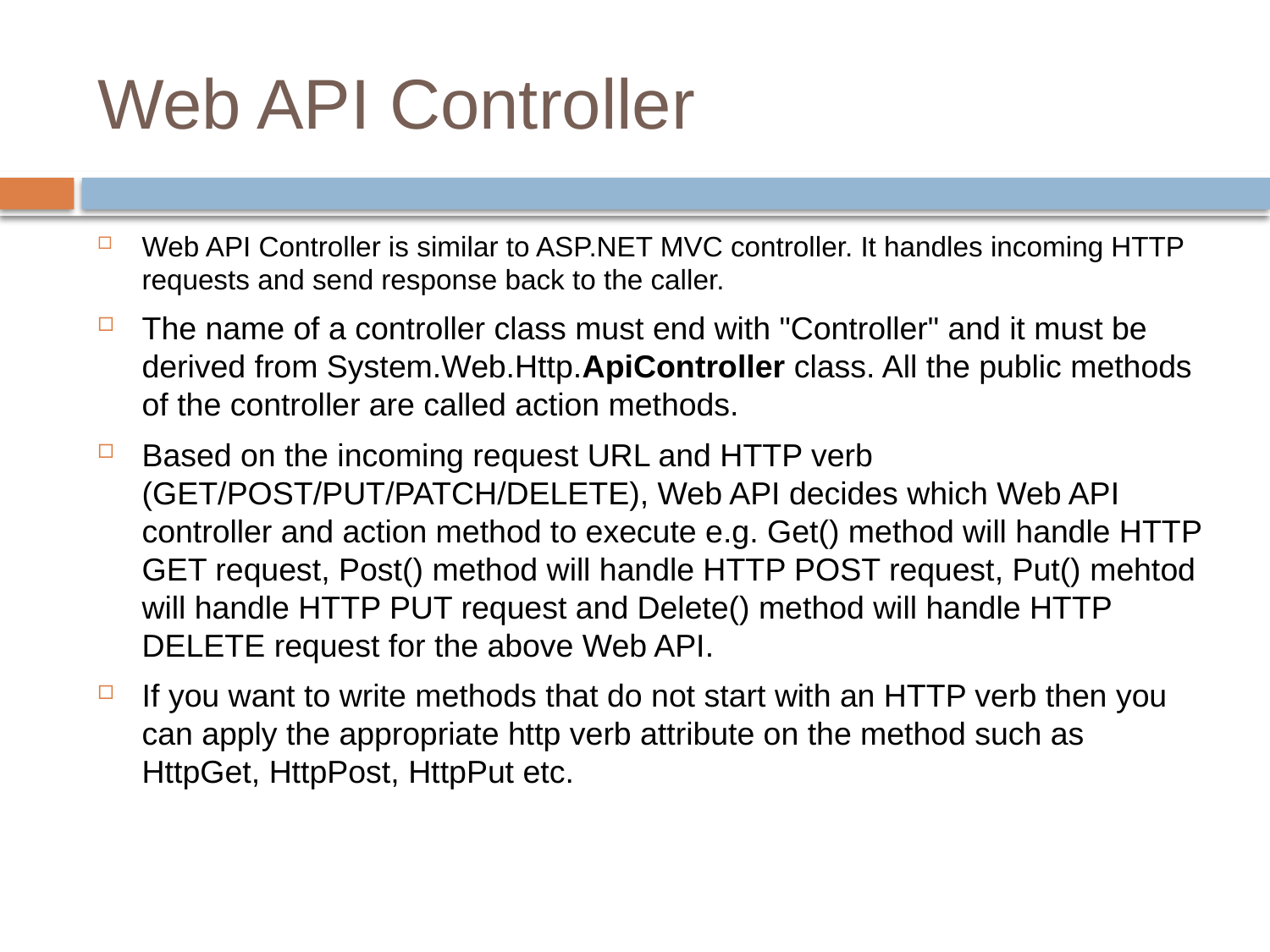

# Web API Controller
Web API Controller is similar to ASP.NET MVC controller. It handles incoming HTTP requests and send response back to the caller.
The name of a controller class must end with "Controller" and it must be derived from System.Web.Http.ApiController class. All the public methods of the controller are called action methods.
Based on the incoming request URL and HTTP verb (GET/POST/PUT/PATCH/DELETE), Web API decides which Web API controller and action method to execute e.g. Get() method will handle HTTP GET request, Post() method will handle HTTP POST request, Put() mehtod will handle HTTP PUT request and Delete() method will handle HTTP DELETE request for the above Web API.
If you want to write methods that do not start with an HTTP verb then you can apply the appropriate http verb attribute on the method such as HttpGet, HttpPost, HttpPut etc.